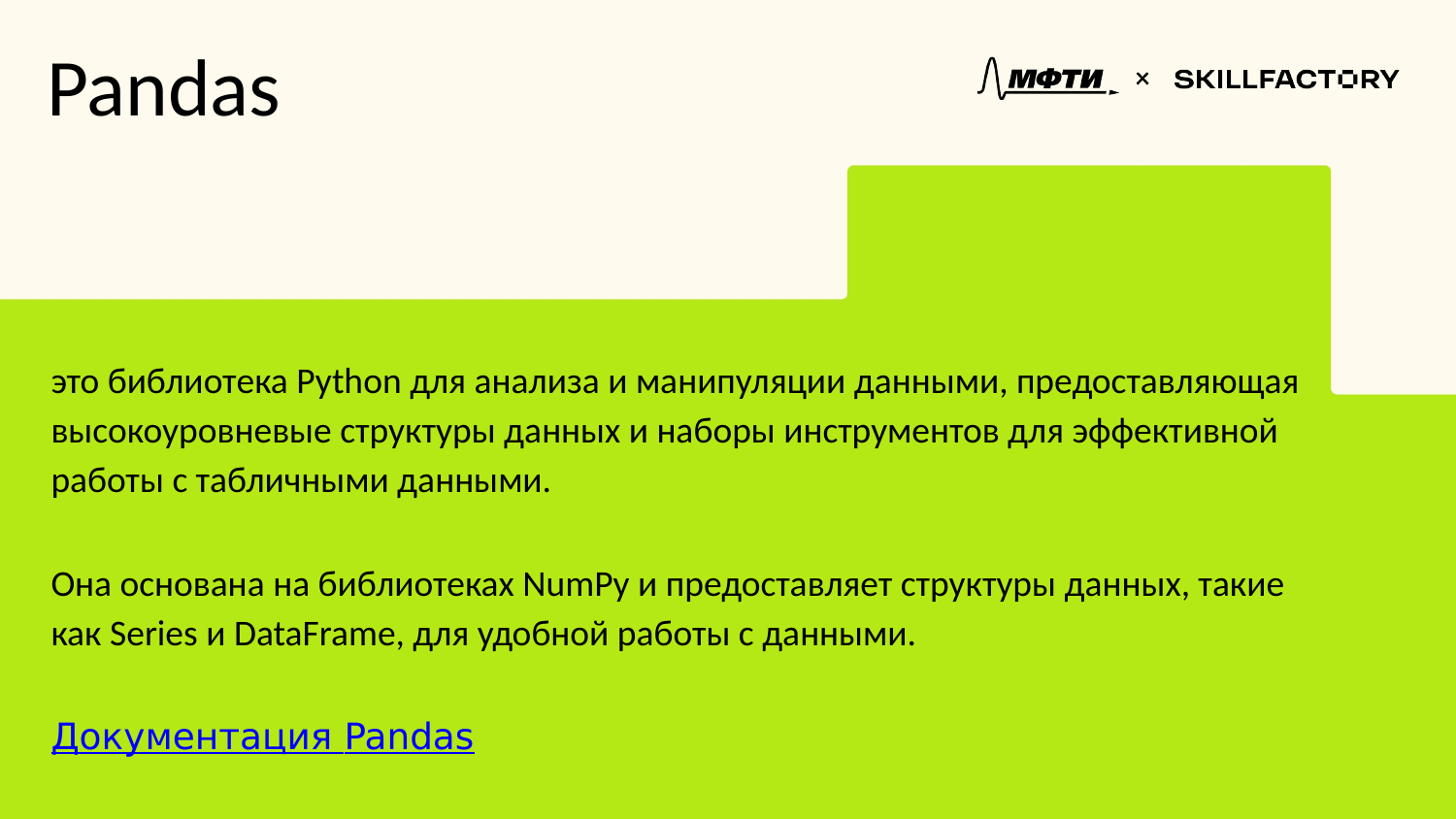

Pandas
это библиотека Python для анализа и манипуляции данными, предоставляющая высокоуровневые структуры данных и наборы инструментов для эффективной работы с табличными данными.

Она основана на библиотеках NumPy и предоставляет структуры данных, такие как Series и DataFrame, для удобной работы с данными.

Документация Pandas